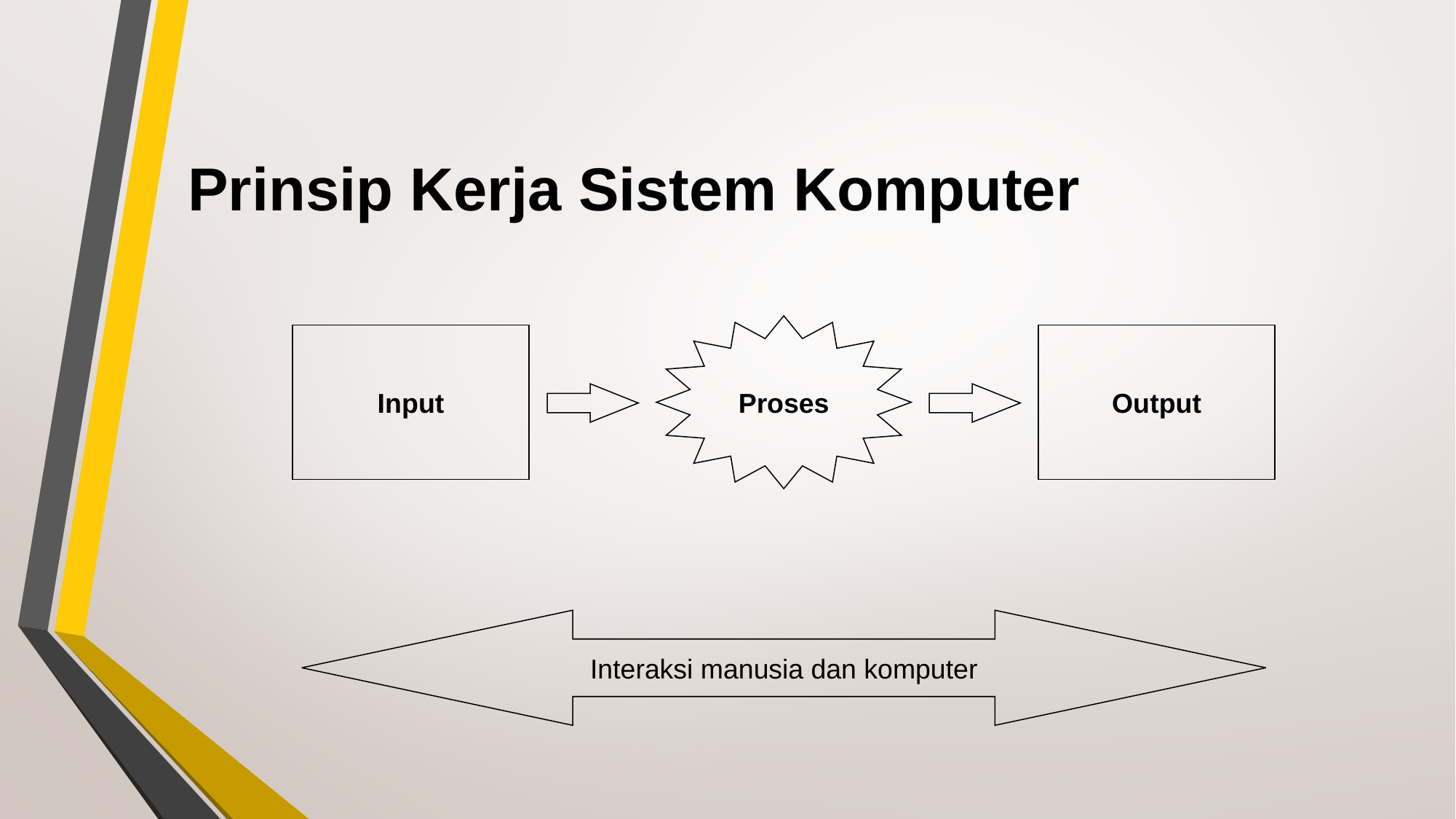

# Prinsip Kerja Sistem Komputer
Proses
Input
Output

Interaksi manusia dan komputer